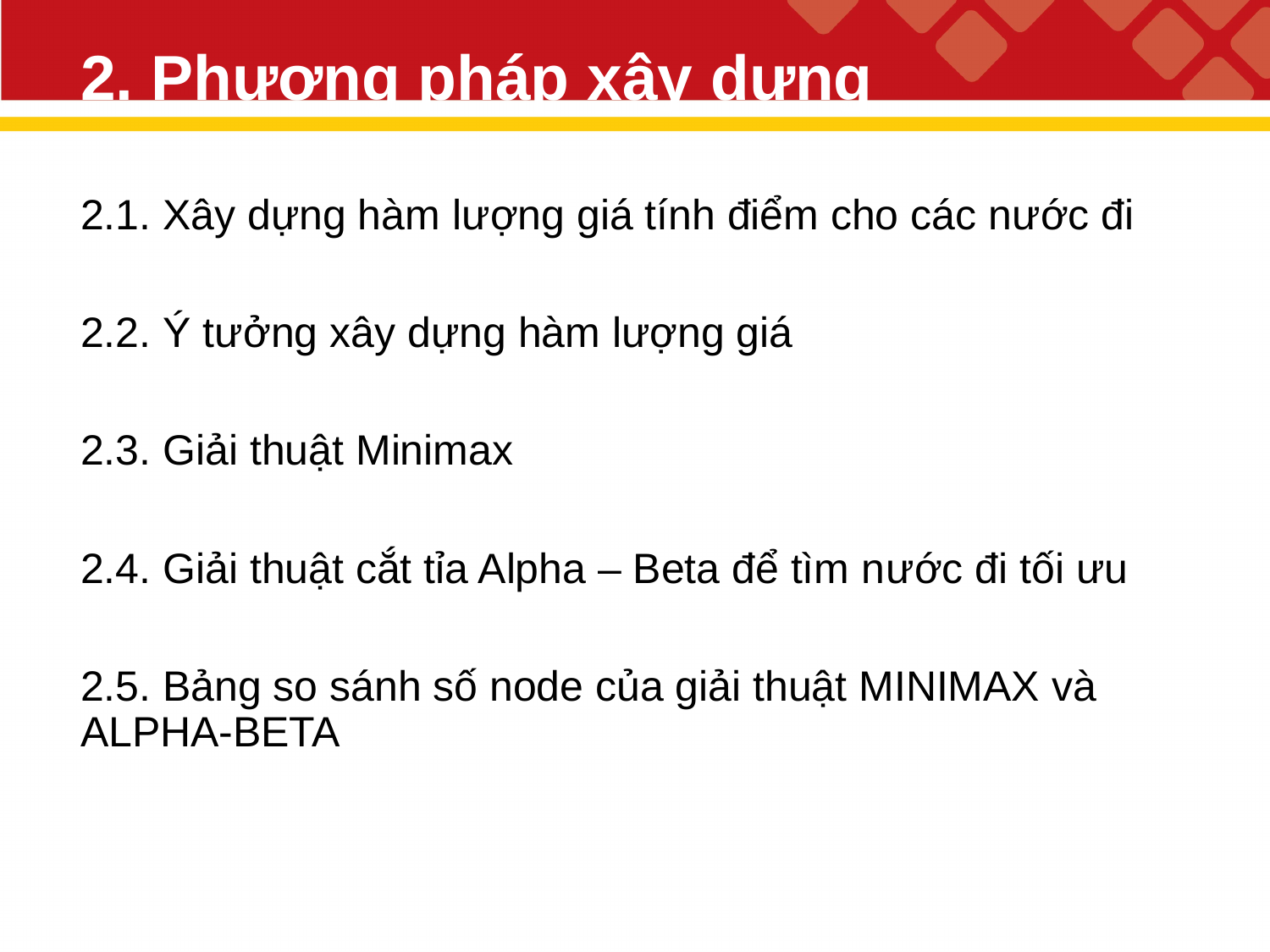

# 2. Phương pháp xây dựng
2.1. Xây dựng hàm lượng giá tính điểm cho các nước đi

2.2. Ý tưởng xây dựng hàm lượng giá

2.3. Giải thuật Minimax

2.4. Giải thuật cắt tỉa Alpha – Beta để tìm nước đi tối ưu

2.5. Bảng so sánh số node của giải thuật MINIMAX và ALPHA-BETA